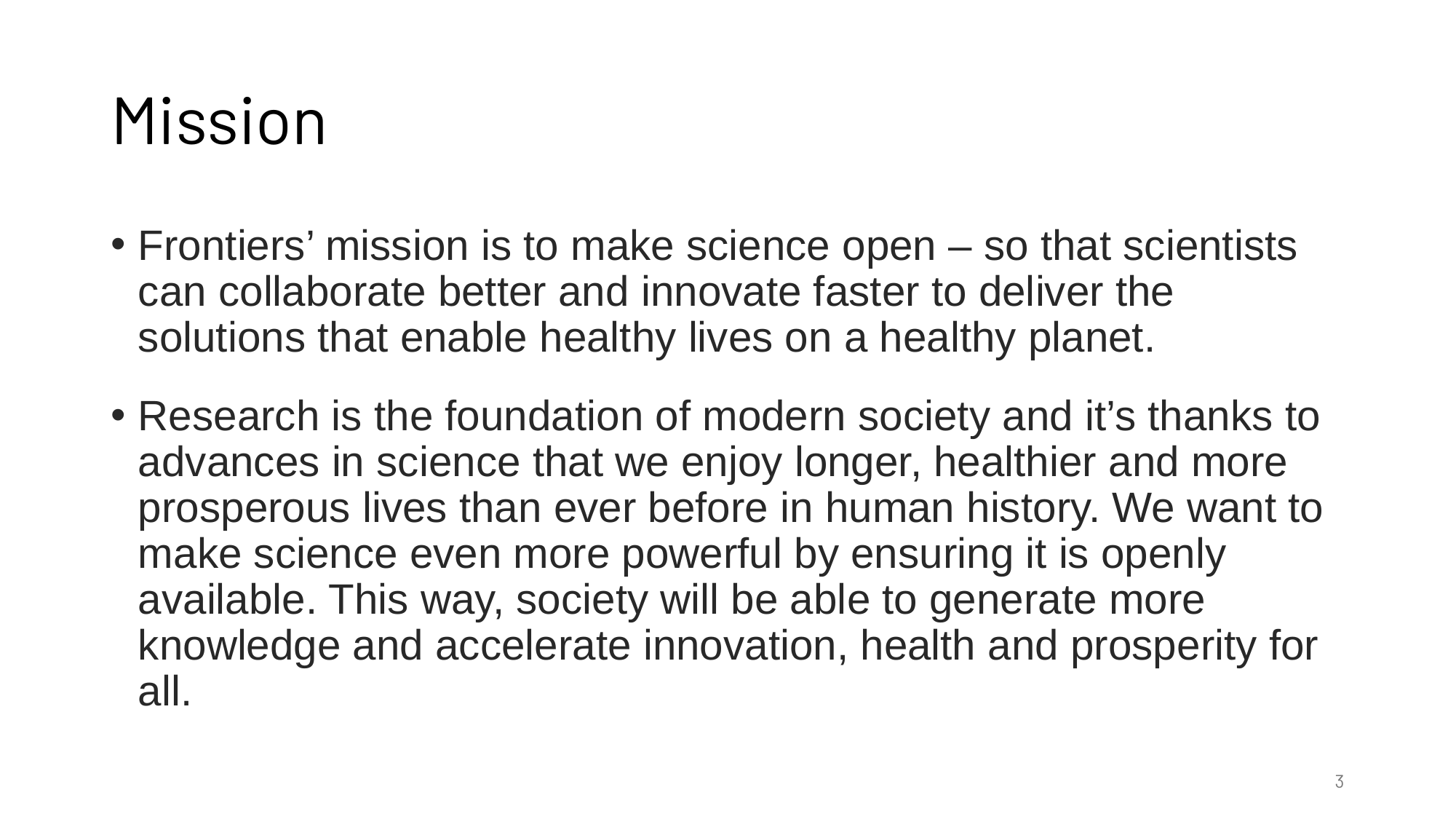

# Mission
Frontiers’ mission is to make science open – so that scientists can collaborate better and innovate faster to deliver the solutions that enable healthy lives on a healthy planet.
Research is the foundation of modern society and it’s thanks to advances in science that we enjoy longer, healthier and more prosperous lives than ever before in human history. We want to make science even more powerful by ensuring it is openly available. This way, society will be able to generate more knowledge and accelerate innovation, health and prosperity for all.

3